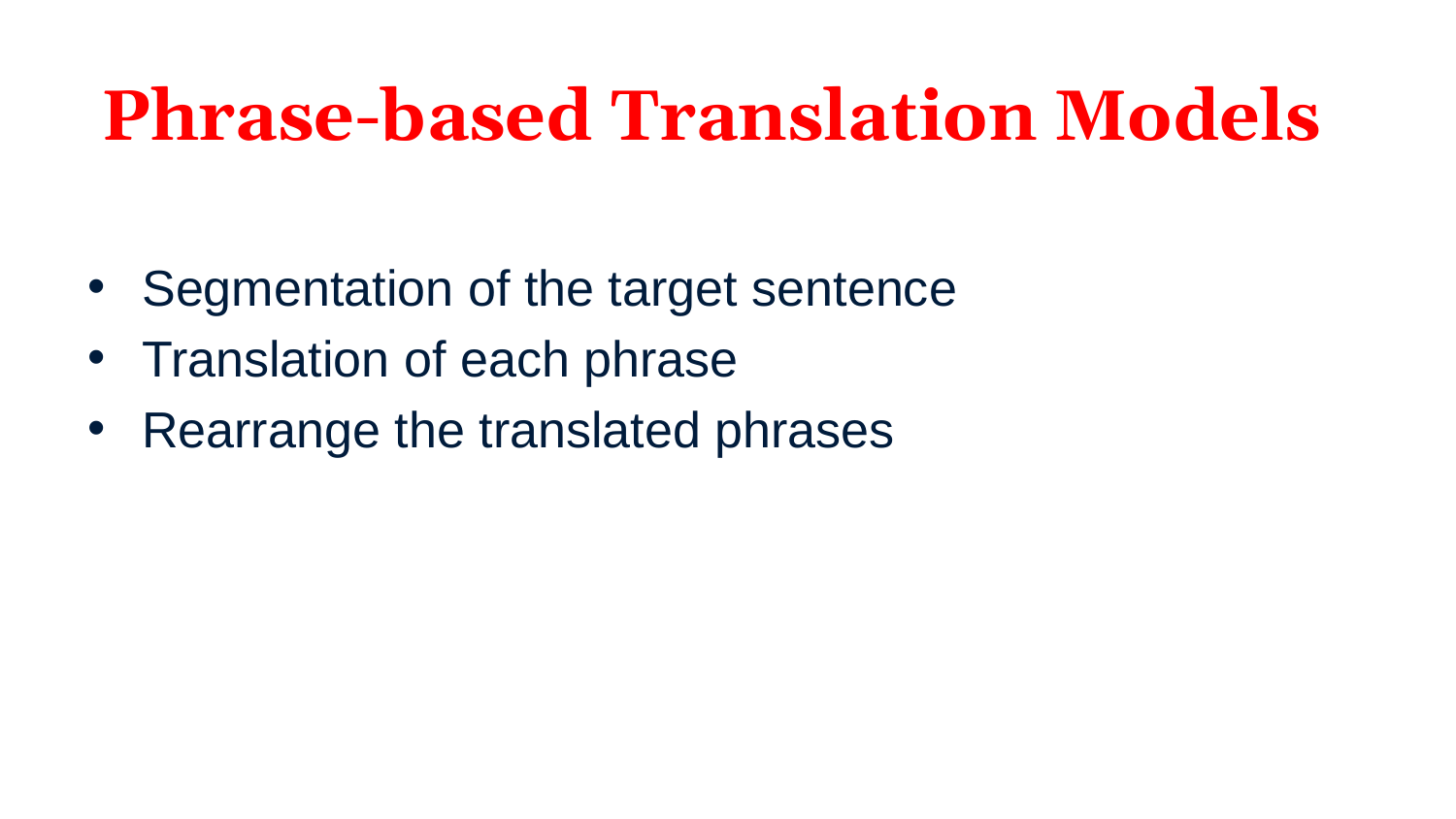

# Phrase-based Translation Models
Segmentation of the target sentence
Translation of each phrase
Rearrange the translated phrases